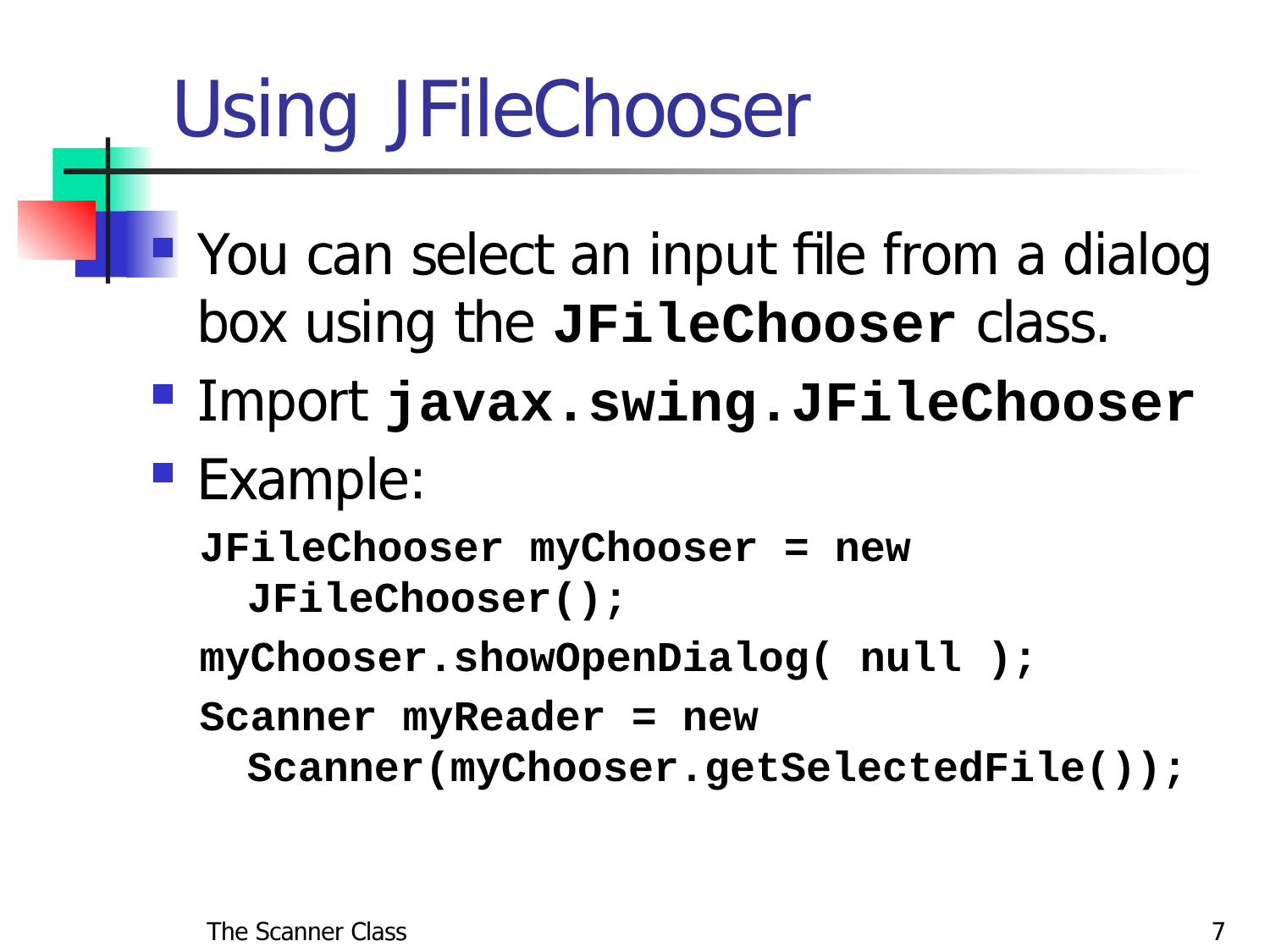

# Using JFileChooser
You can select an input file from a dialog box using the JFileChooser class.
Import javax.swing.JFileChooser
Example:
JFileChooser myChooser = new JFileChooser();
myChooser.showOpenDialog( null );
Scanner myReader = new Scanner(myChooser.getSelectedFile());
The Scanner Class
7